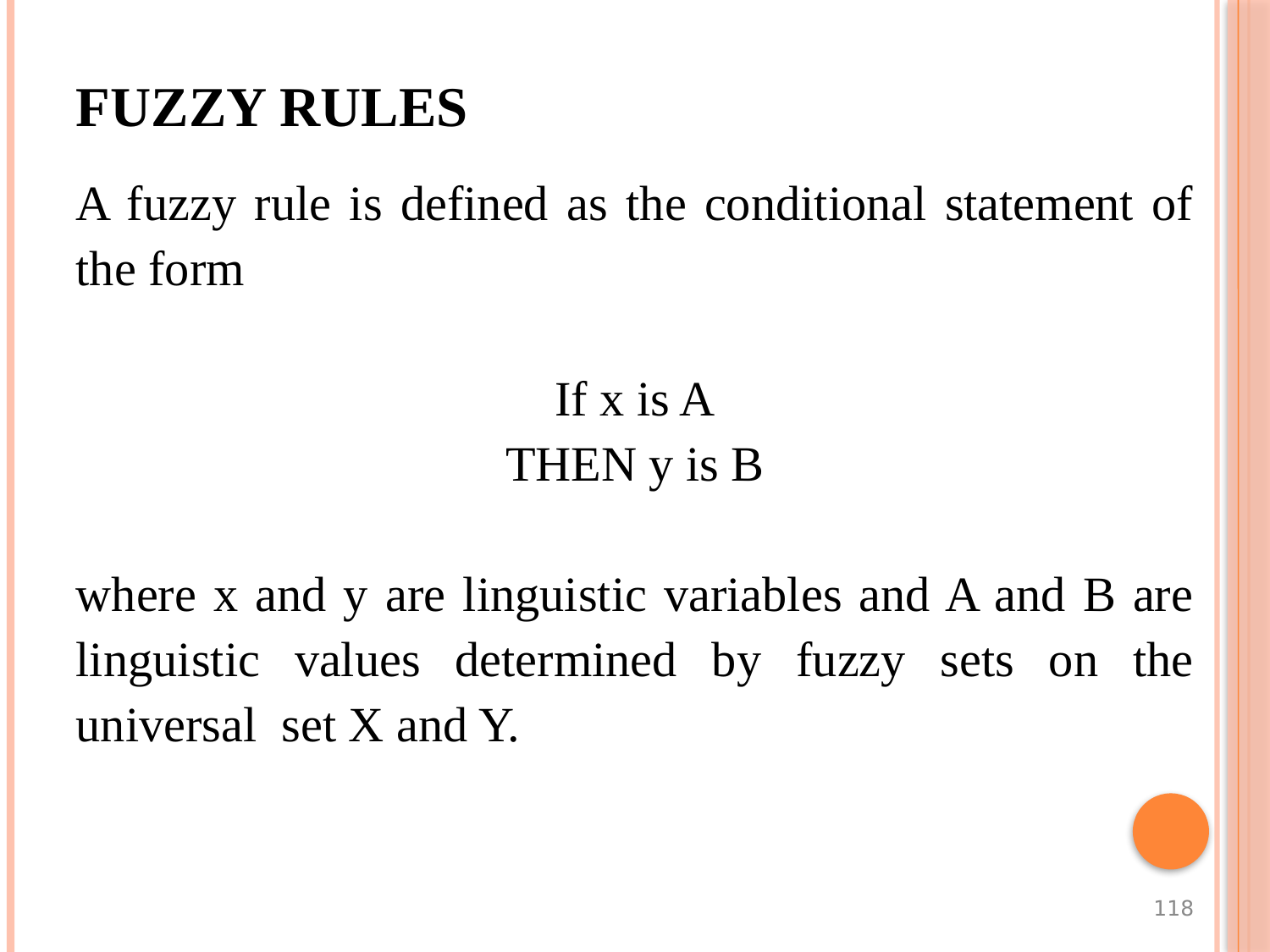

FUZZY RULES
A fuzzy rule is defined as the conditional statement of the form

If x is A
THEN y is B

where x and y are linguistic variables and A and B are linguistic values determined by fuzzy sets on the universal  set X and Y.
118